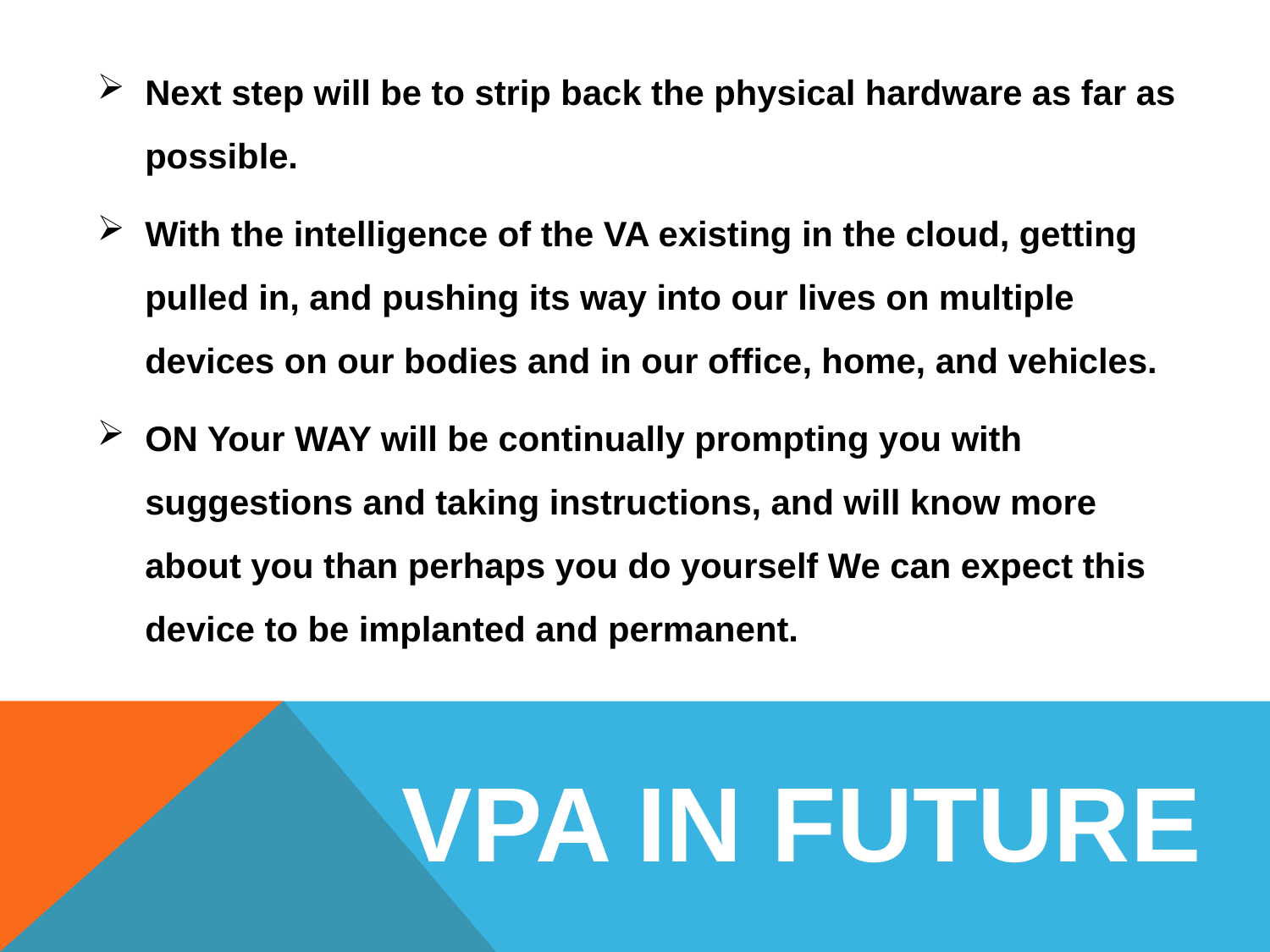

Next step will be to strip back the physical hardware as far as possible.
With the intelligence of the VA existing in the cloud, getting pulled in, and pushing its way into our lives on multiple devices on our bodies and in our office, home, and vehicles.
ON Your WAY will be continually prompting you with suggestions and taking instructions, and will know more about you than perhaps you do yourself We can expect this device to be implanted and permanent.
# VPA IN FUTURE